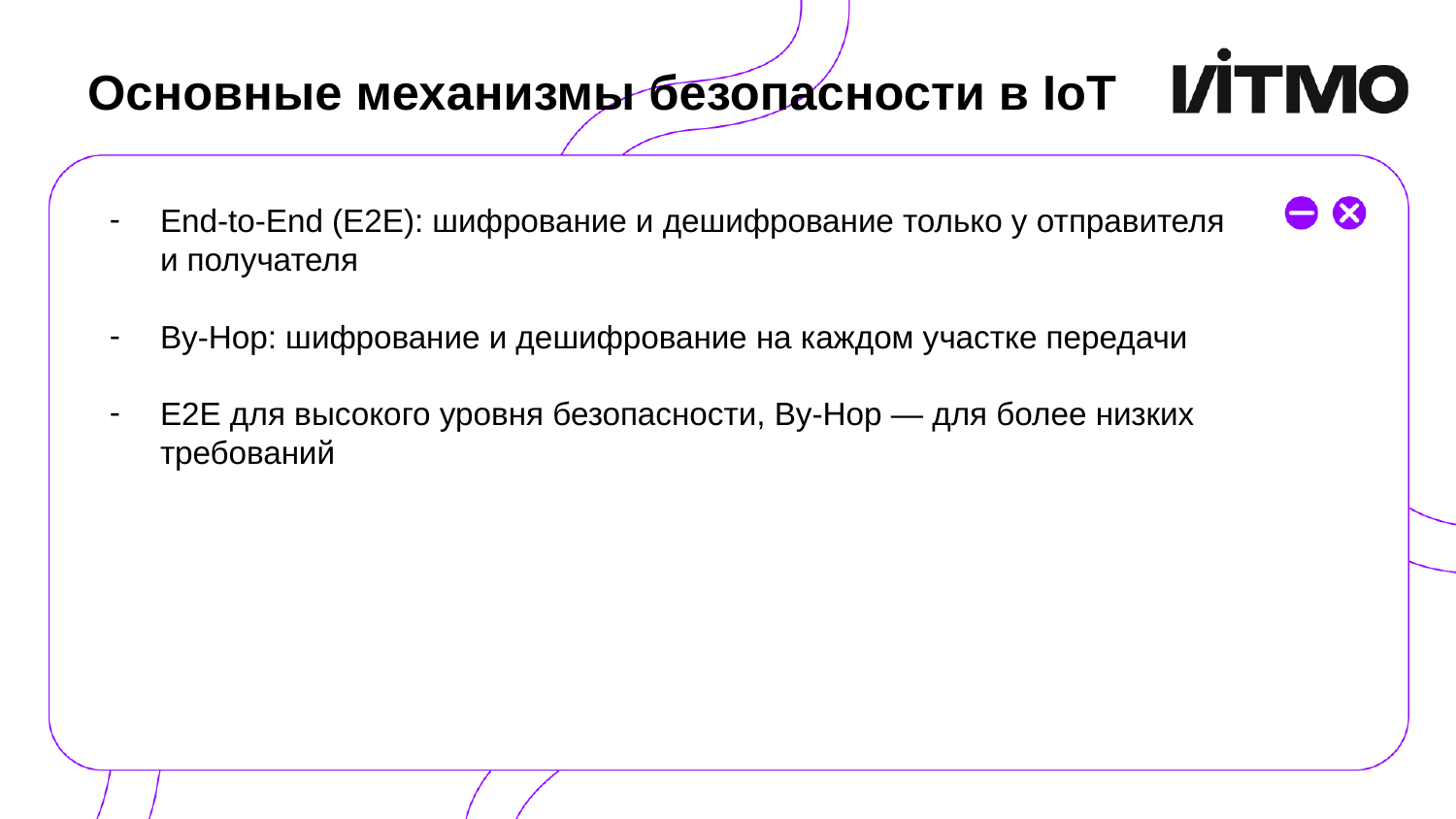

# Основные механизмы безопасности в IoT
End-to-End (E2E): шифрование и дешифрование только у отправителя и получателя
By-Hop: шифрование и дешифрование на каждом участке передачи
E2E для высокого уровня безопасности, By-Hop — для более низких требований